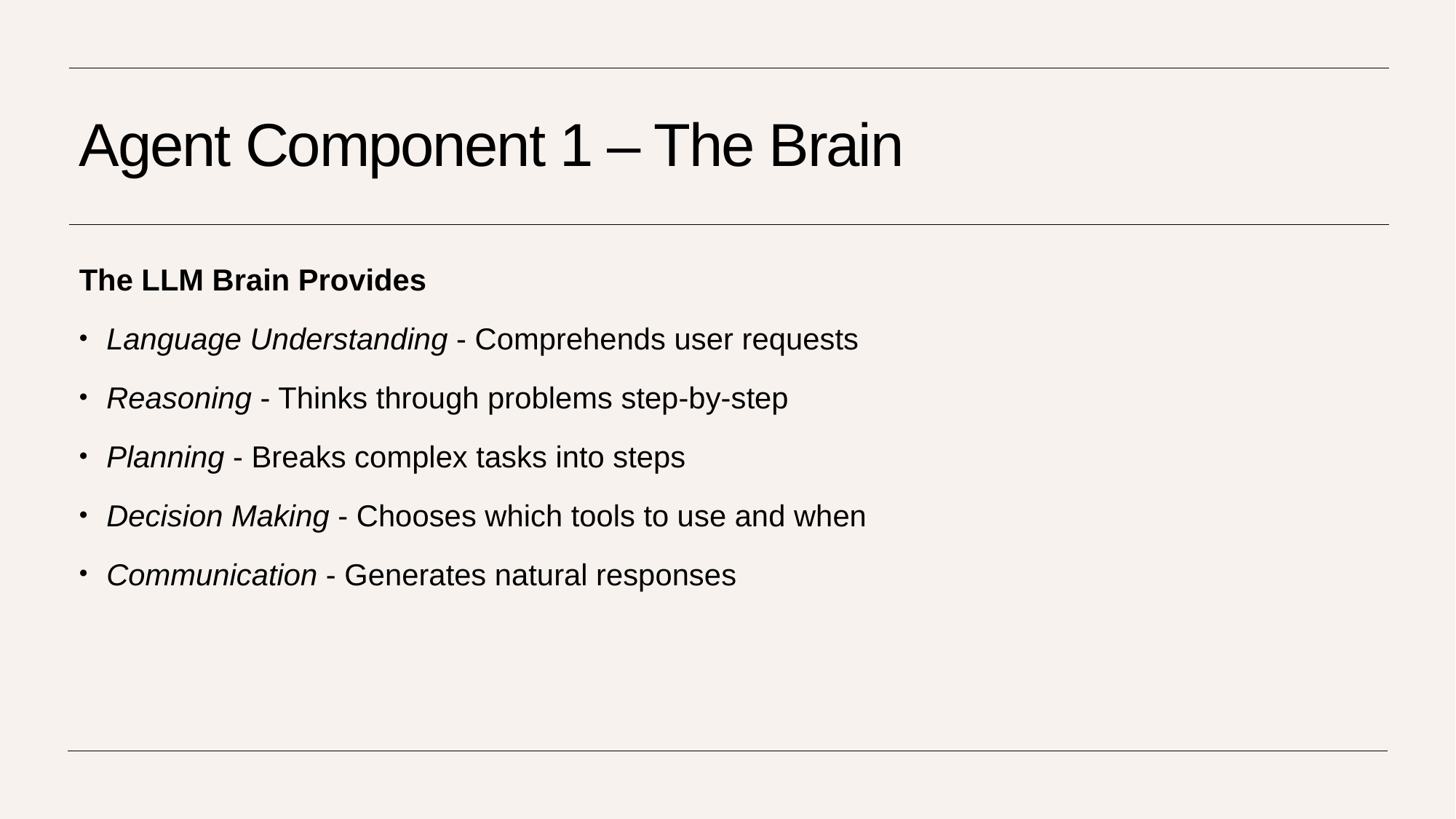

# Agent Component 1 – The Brain
The LLM Brain Provides
Language Understanding - Comprehends user requests
Reasoning - Thinks through problems step-by-step
Planning - Breaks complex tasks into steps
Decision Making - Chooses which tools to use and when
Communication - Generates natural responses